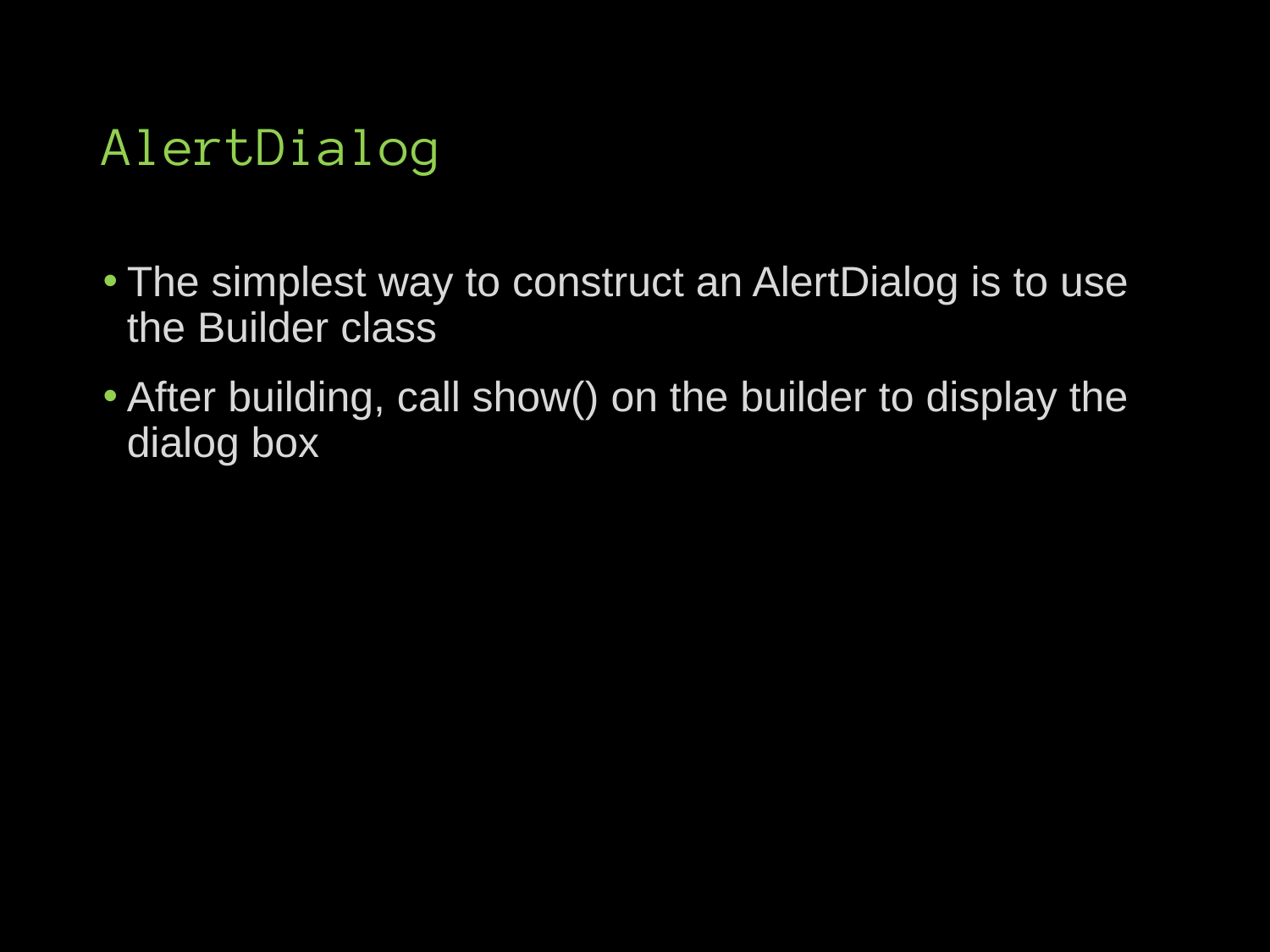

# AlertDialog
The simplest way to construct an AlertDialog is to use the Builder class
After building, call show() on the builder to display the dialog box